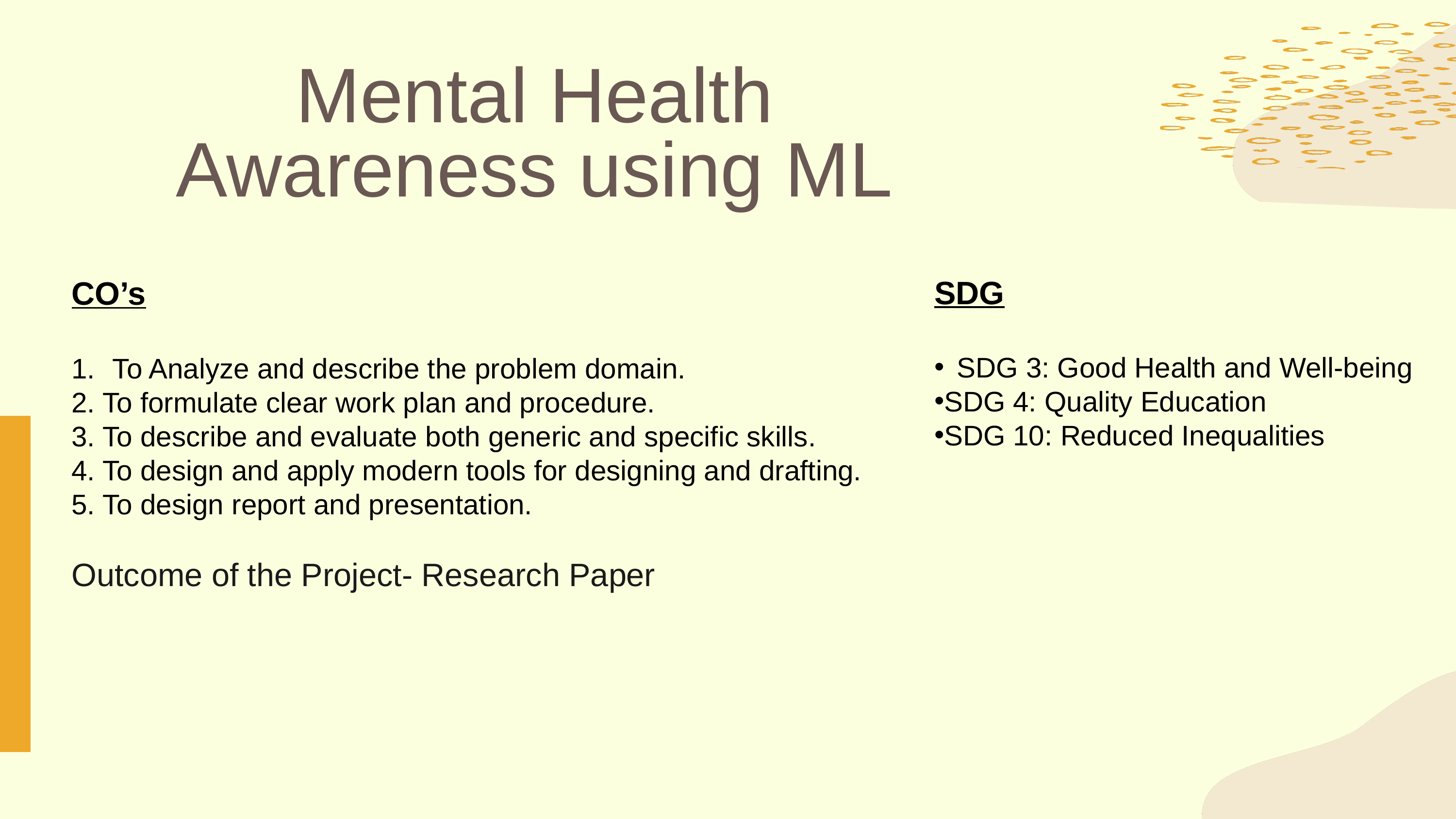

Mental Health Awareness using ML
CO’s

To Analyze and describe the problem domain.
2. To formulate clear work plan and procedure.
3. To describe and evaluate both generic and specific skills.
4. To design and apply modern tools for designing and drafting.
5. To design report and presentation.

Outcome of the Project- Research Paper
SDG

SDG 3: Good Health and Well-being
SDG 4: Quality Education
SDG 10: Reduced Inequalities